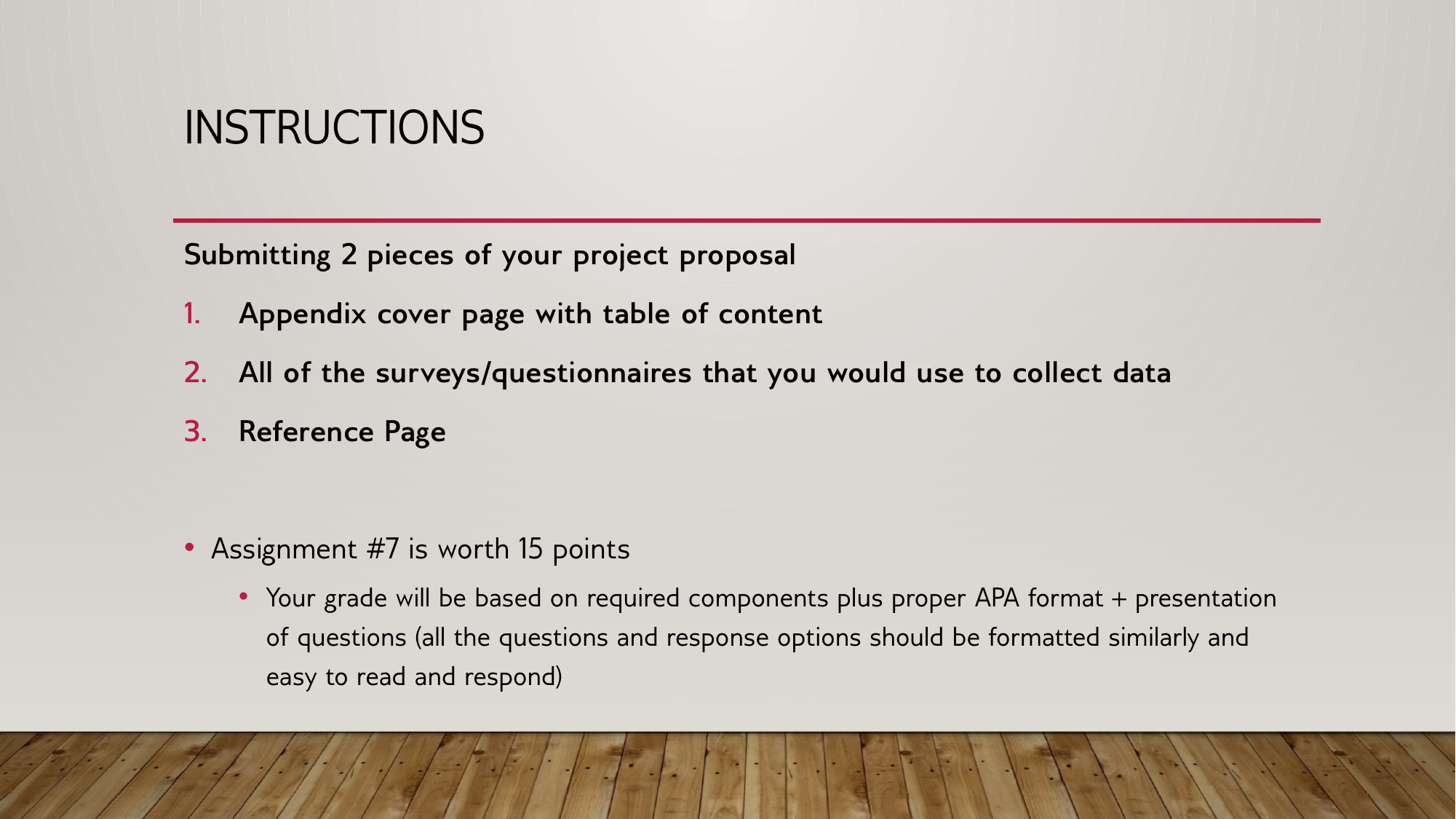

# Instructions
Submitting 2 pieces of your project proposal
Appendix cover page with table of content
All of the surveys/questionnaires that you would use to collect data
Reference Page

Assignment #7 is worth 15 points
Your grade will be based on required components plus proper APA format + presentation of questions (all the questions and response options should be formatted similarly and easy to read and respond)